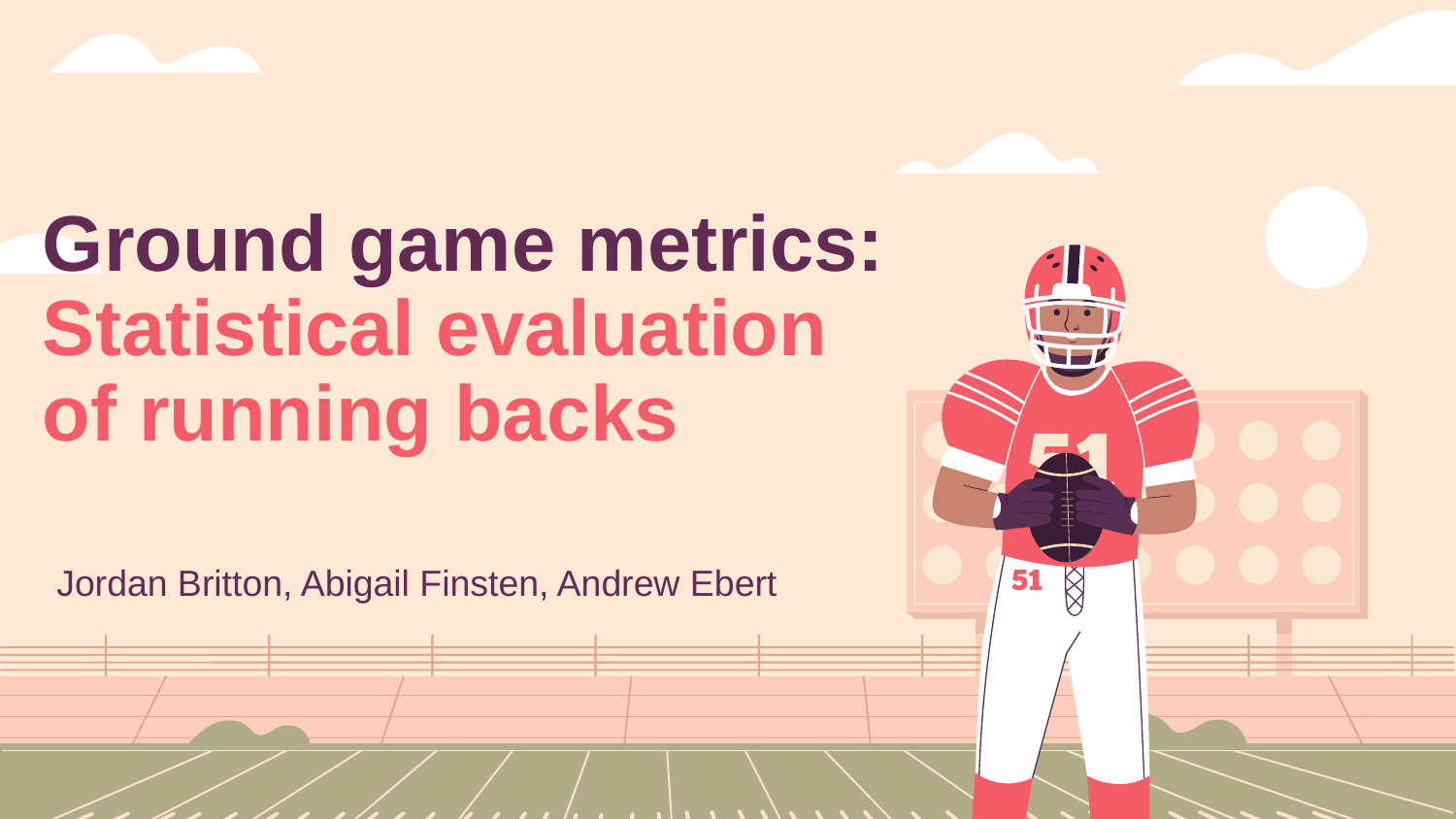

# Ground game metrics: Statistical evaluation of running backs

Jordan Britton, Abigail Finsten, Andrew Ebert